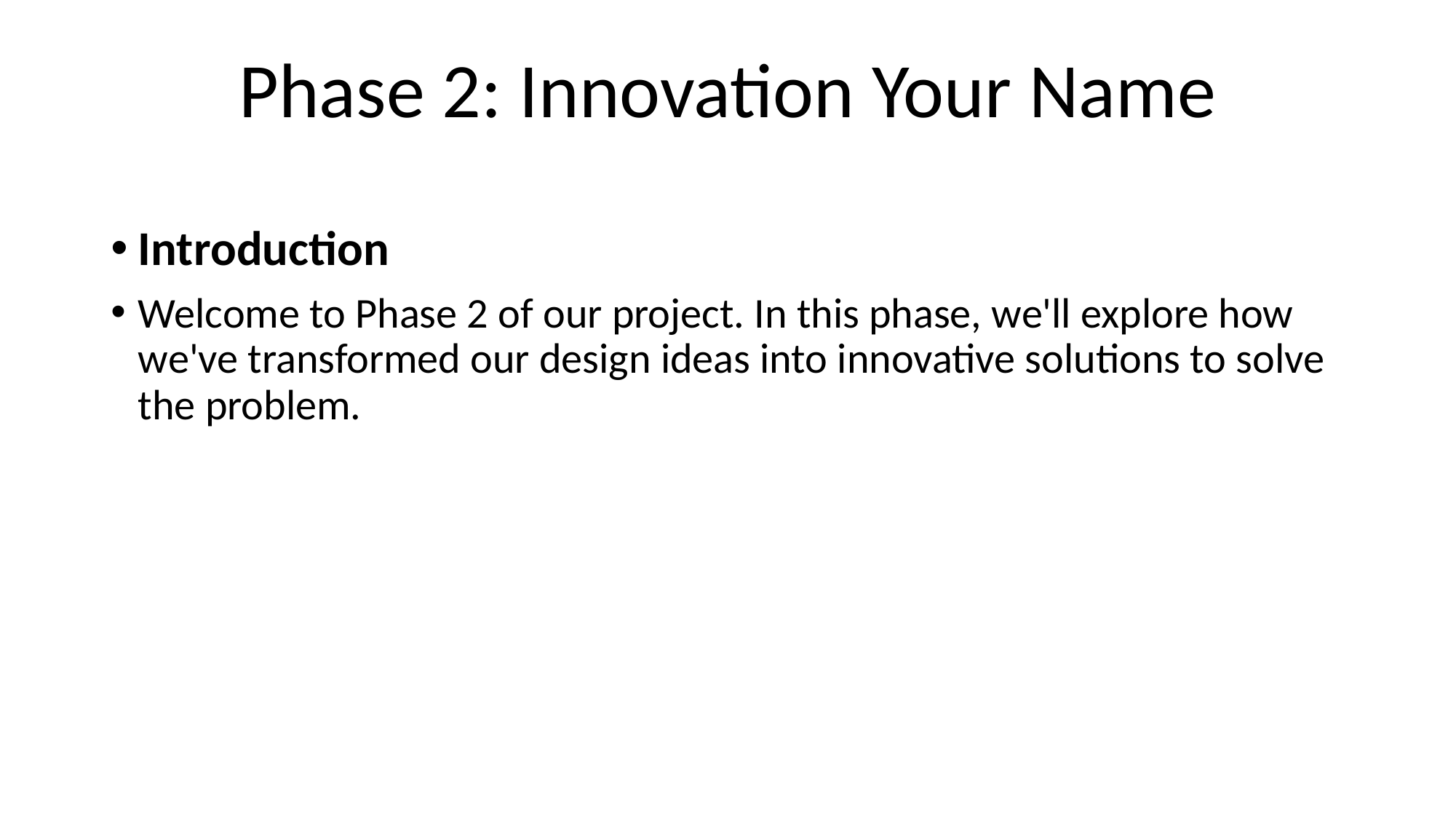

# Phase 2: Innovation Your Name
Introduction
Welcome to Phase 2 of our project. In this phase, we'll explore how we've transformed our design ideas into innovative solutions to solve the problem.